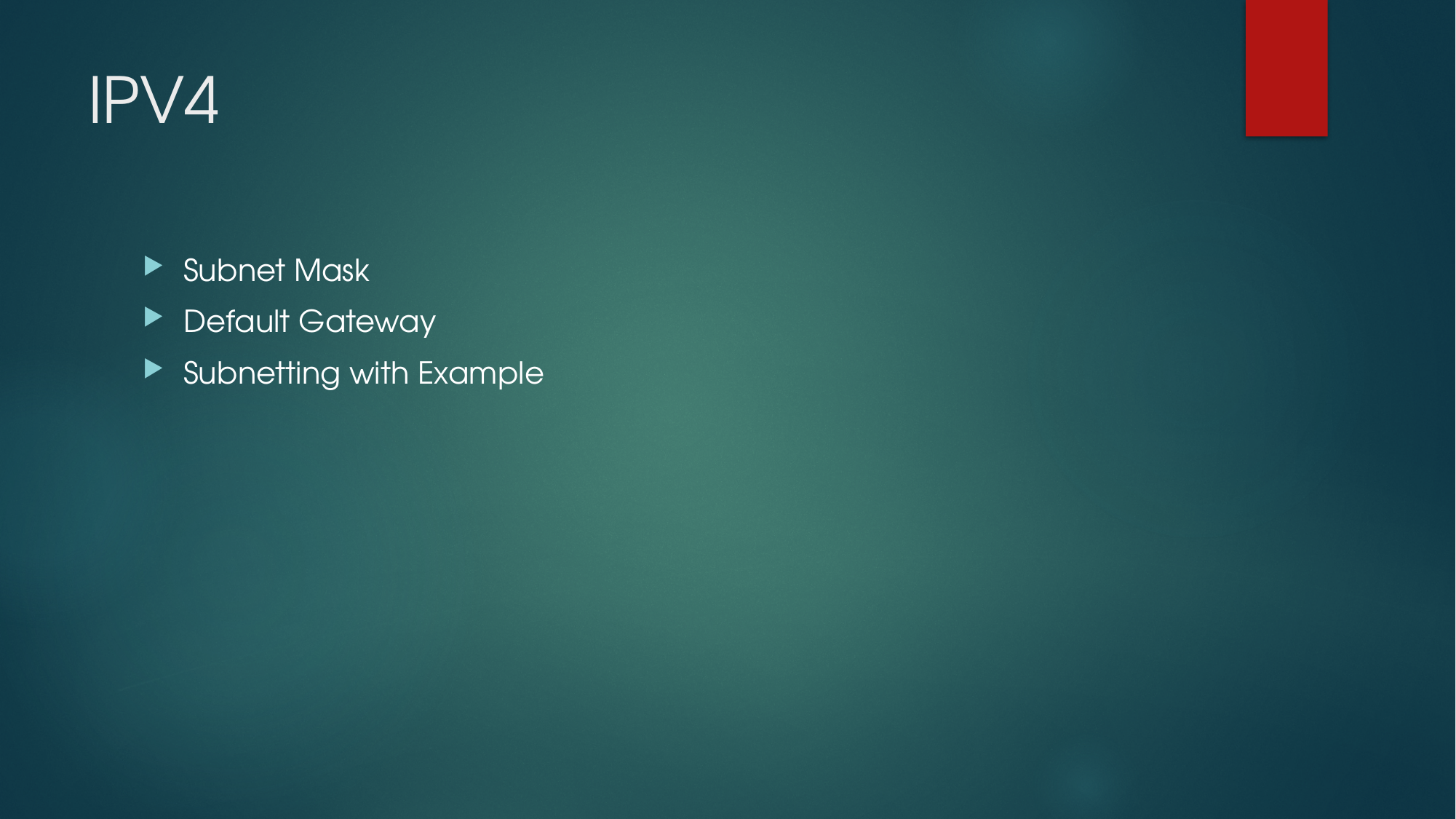

# IPV4
Subnet Mask
Default Gateway
Subnetting with Example